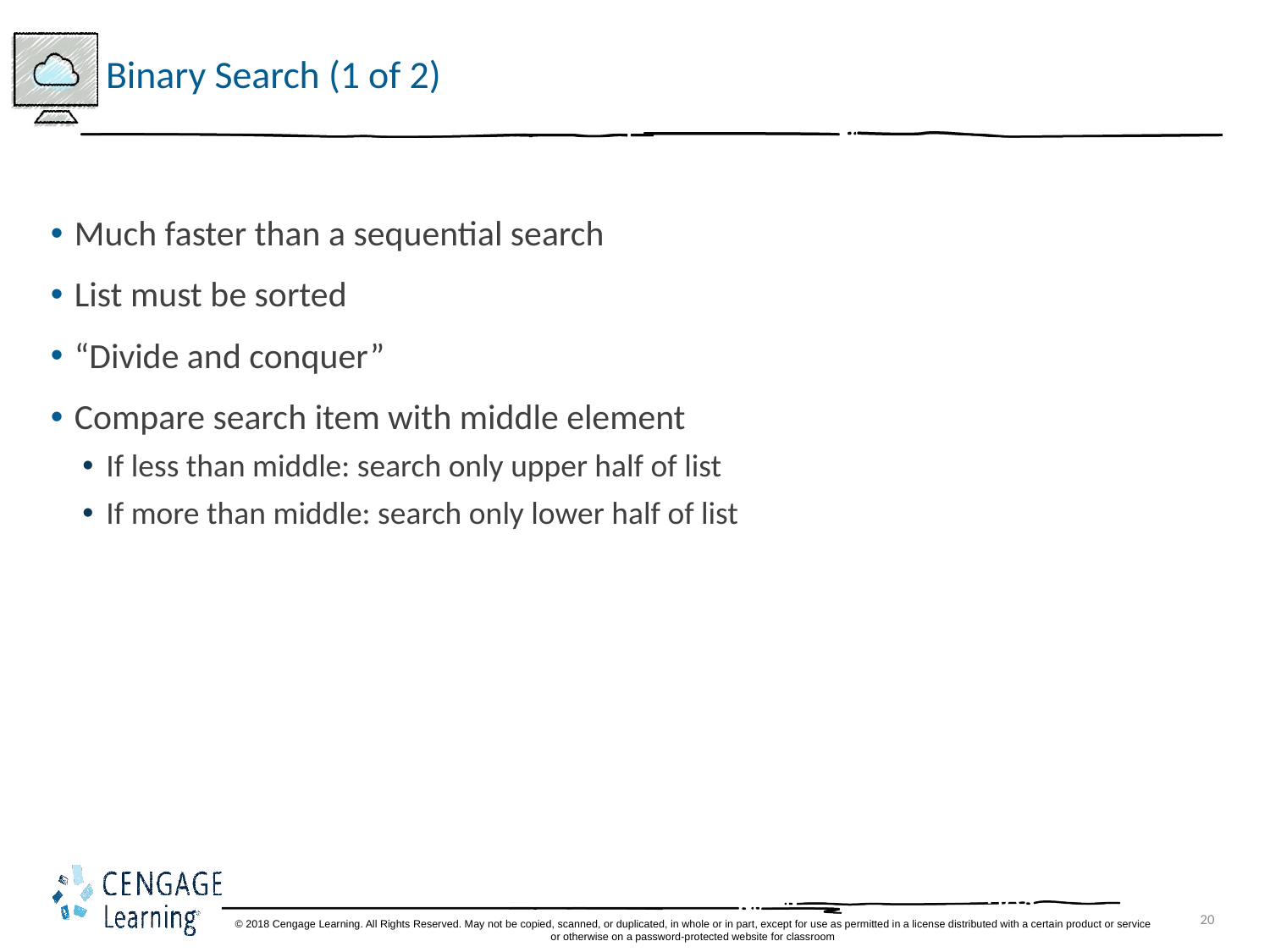

# Binary Search (1 of 2)
Much faster than a sequential search
List must be sorted
“Divide and conquer”
Compare search item with middle element
If less than middle: search only upper half of list
If more than middle: search only lower half of list
20
© 2018 Cengage Learning. All Rights Reserved. May not be copied, scanned, or duplicated, in whole or in part, except for use as permitted in a license distributed with a certain product or service or otherwise on a password-protected website for classroom